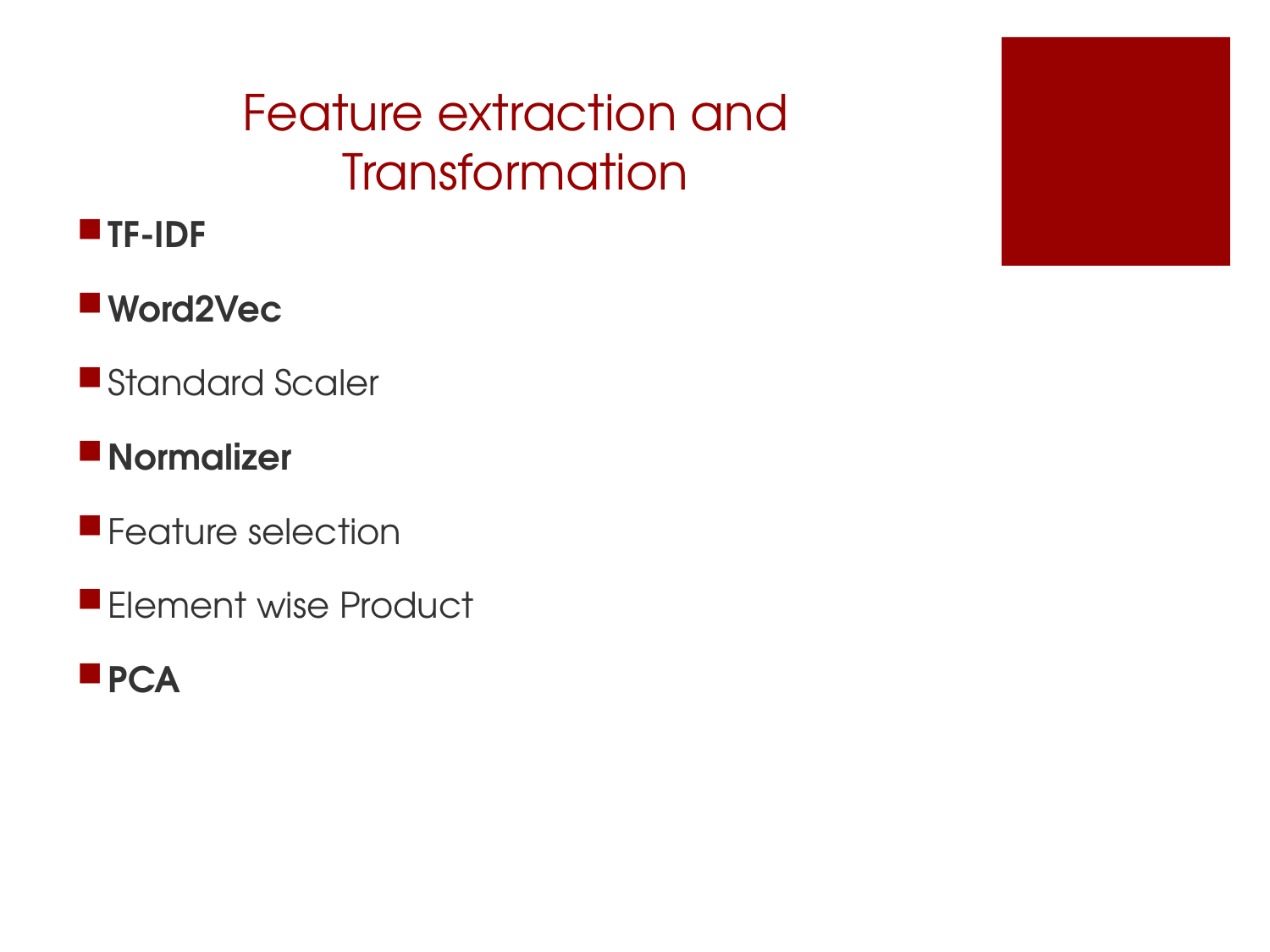

# Feature extraction and Transformation
TF-IDF
Word2Vec
Standard Scaler
Normalizer
Feature selection
Element wise Product
PCA